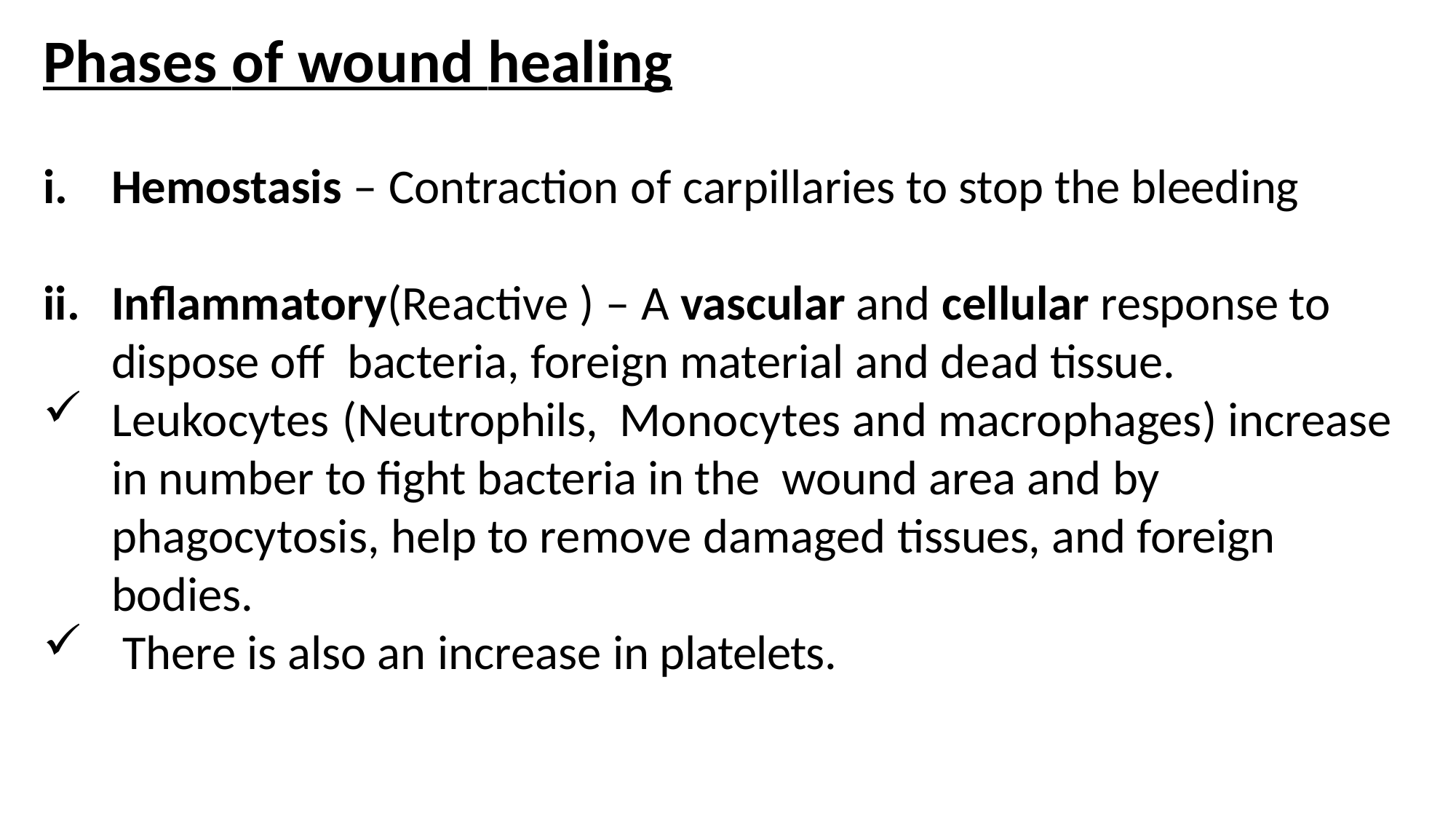

Phases of wound healing

Hemostasis – Contraction of carpillaries to stop the bleeding

Inflammatory(Reactive ) – A vascular and cellular response to dispose off  bacteria, foreign material and dead tissue.
Leukocytes (Neutrophils,  Monocytes and macrophages) increase in number to fight bacteria in the  wound area and by phagocytosis, help to remove damaged tissues, and foreign  bodies.
 There is also an increase in platelets.